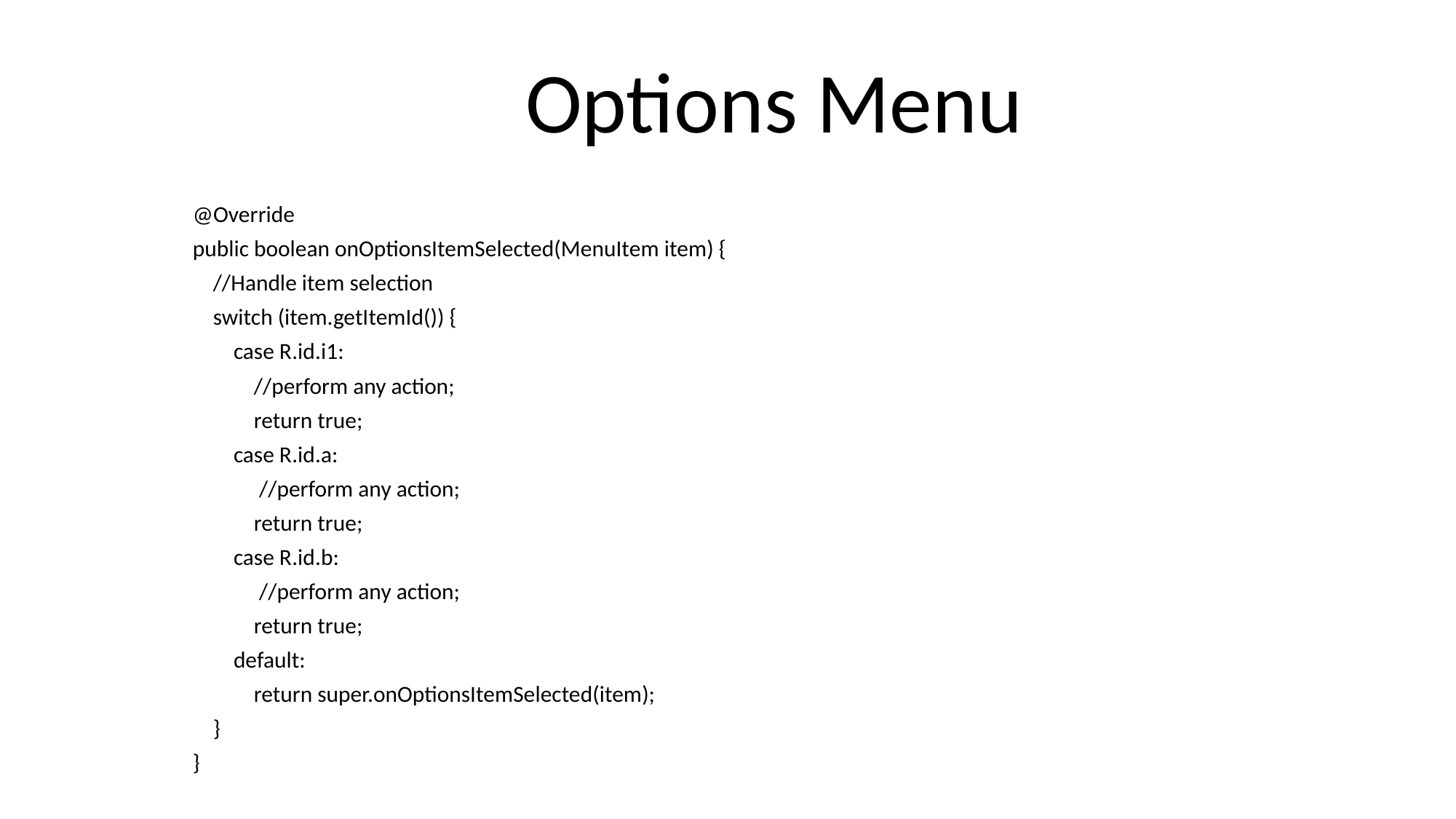

# Options Menu
@Override
public boolean onOptionsItemSelected(MenuItem item) {
    //Handle item selection
    switch (item.getItemId()) {
        case R.id.i1:
            //perform any action;
            return true;
        case R.id.a:
             //perform any action;
            return true;
        case R.id.b:
             //perform any action;
            return true;
        default:
            return super.onOptionsItemSelected(item);
    }
}